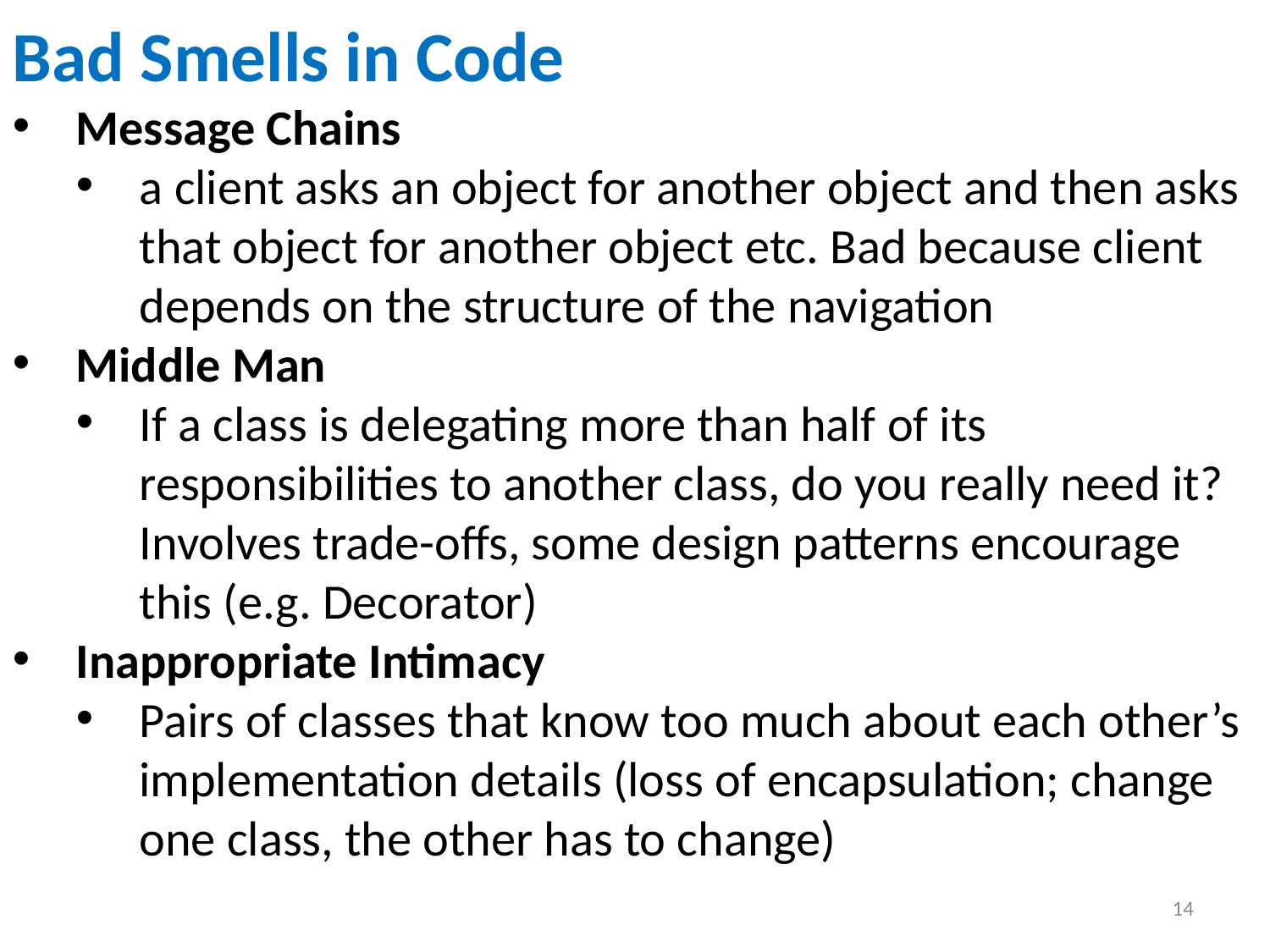

Bad Smells in Code
Message Chains
a client asks an object for another object and then asks that object for another object etc. Bad because client depends on the structure of the navigation
Middle Man
If a class is delegating more than half of its responsibilities to another class, do you really need it? Involves trade-offs, some design patterns encourage this (e.g. Decorator)
Inappropriate Intimacy
Pairs of classes that know too much about each other’s implementation details (loss of encapsulation; change one class, the other has to change)
14